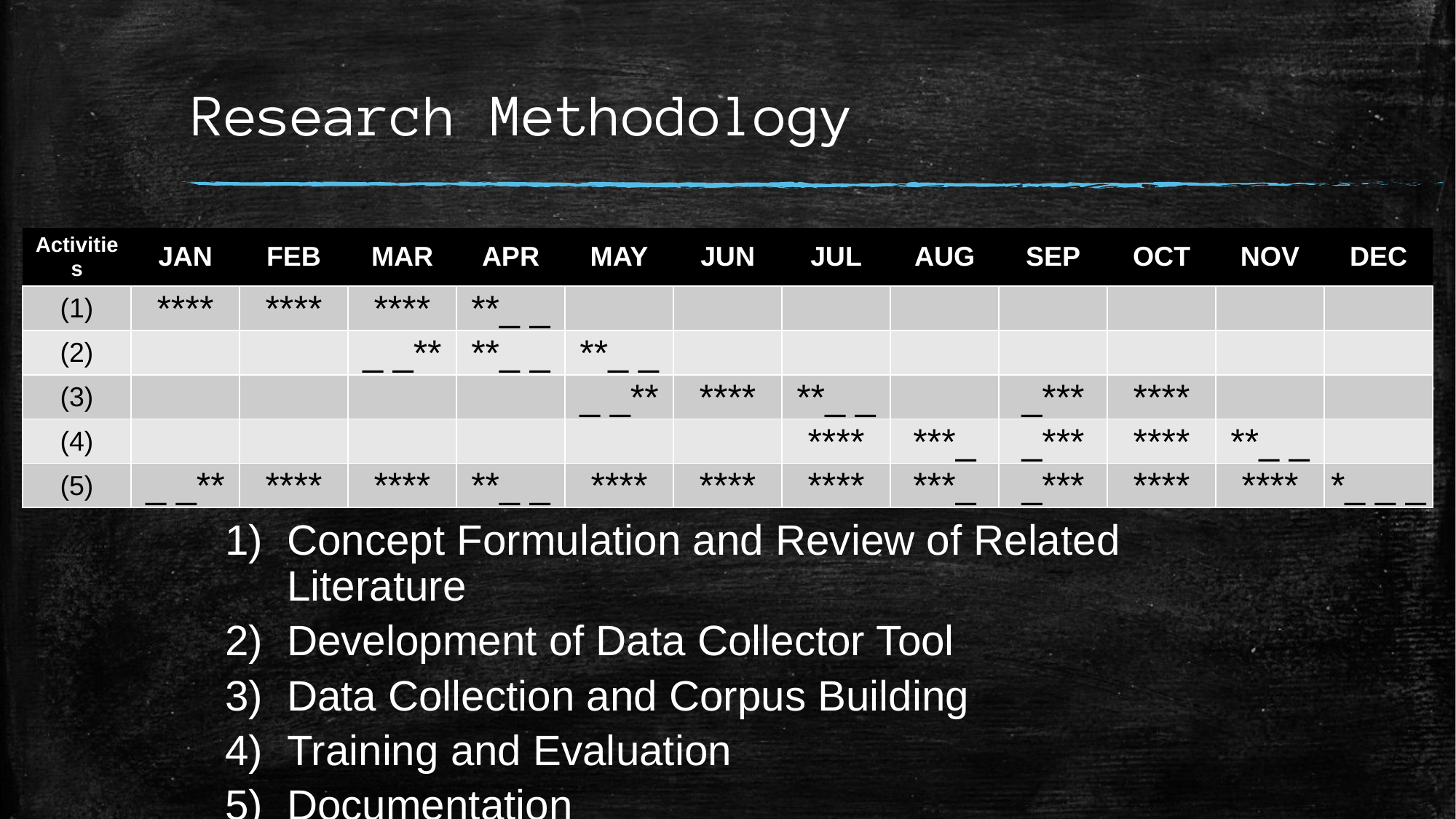

# Research Methodology
| Activities | JAN | FEB | MAR | APR | MAY | JUN | JUL | AUG | SEP | OCT | NOV | DEC |
| --- | --- | --- | --- | --- | --- | --- | --- | --- | --- | --- | --- | --- |
| (1) | \*\*\*\* | \*\*\*\* | \*\*\*\* | \*\*\_ \_ |  |  |  |  |  |  |  |  |
| (2) |  |  | \_ \_\*\* | \*\*\_ \_ | \*\*\_ \_ |  |  |  |  |  |  |  |
| (3) |  |  |  |  | \_ \_\*\* | \*\*\*\* | \*\*\_ \_ |  | \_\*\*\* | \*\*\*\* |  |  |
| (4) |  |  |  |  |  |  | \*\*\*\* | \*\*\*\_ | \_\*\*\* | \*\*\*\* | \*\*\_ \_ |  |
| (5) | \_ \_\*\* | \*\*\*\* | \*\*\*\* | \*\*\_ \_ | \*\*\*\* | \*\*\*\* | \*\*\*\* | \*\*\*\_ | \_\*\*\* | \*\*\*\* | \*\*\*\* | \*\_ \_ \_ |
Concept Formulation and Review of Related Literature
Development of Data Collector Tool
Data Collection and Corpus Building
Training and Evaluation
Documentation